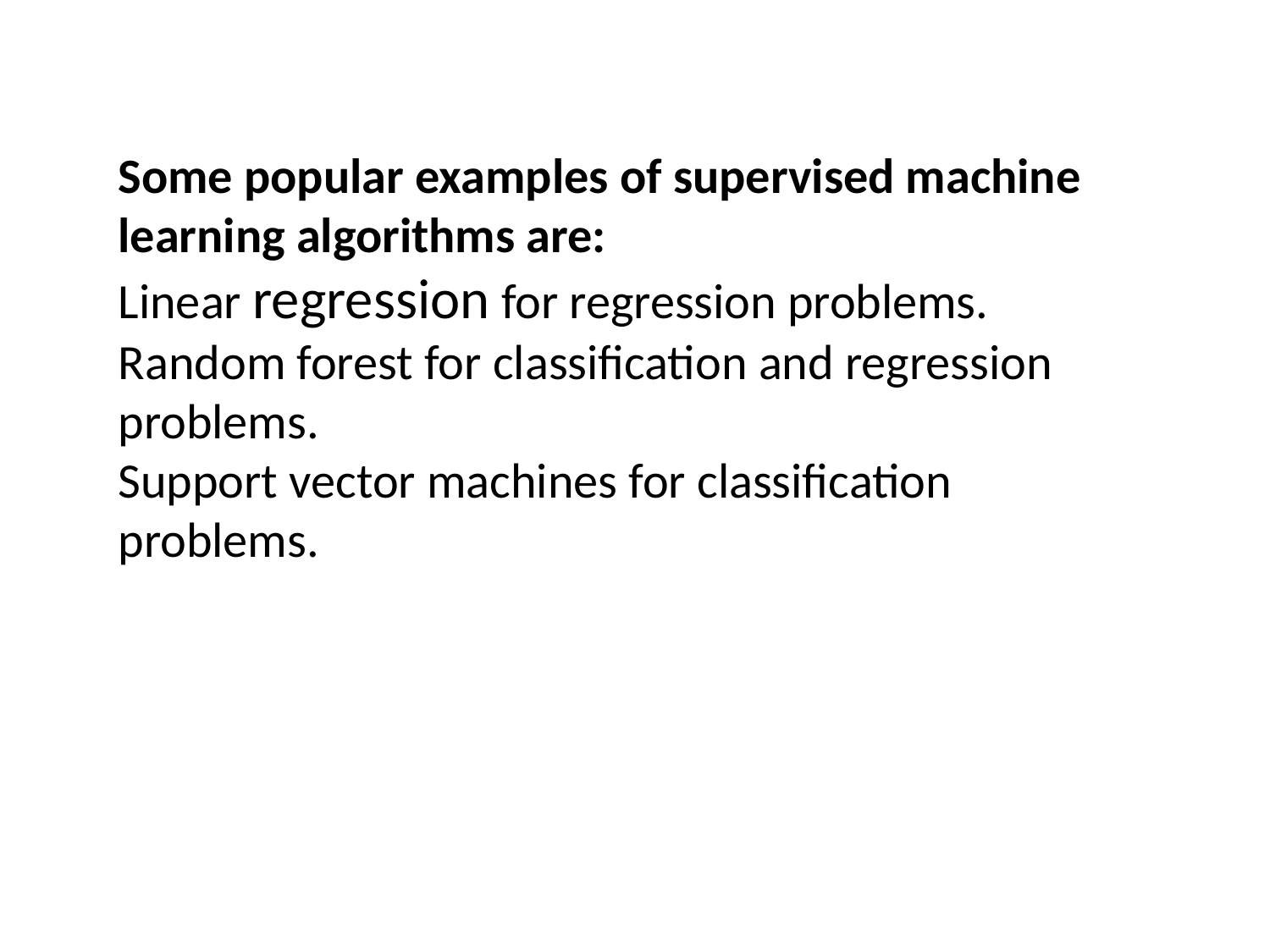

Some popular examples of supervised machine learning algorithms are:
Linear regression for regression problems.
Random forest for classification and regression problems.
Support vector machines for classification problems.